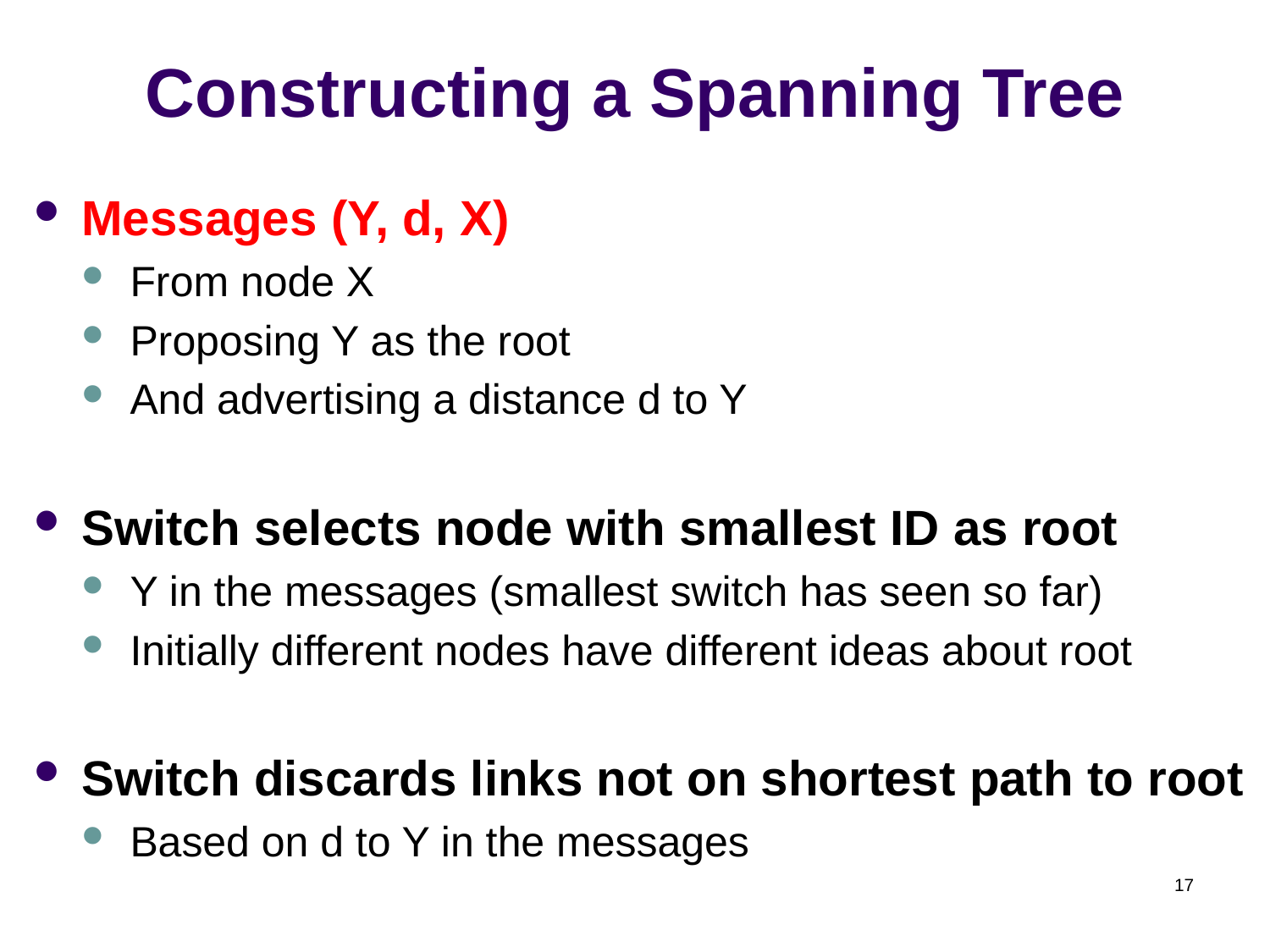

# Constructing a Spanning Tree
Messages (Y, d, X)
From node X
Proposing Y as the root
And advertising a distance d to Y

Switch selects node with smallest ID as root
Y in the messages (smallest switch has seen so far)
Initially different nodes have different ideas about root

Switch discards links not on shortest path to root
Based on d to Y in the messages

17